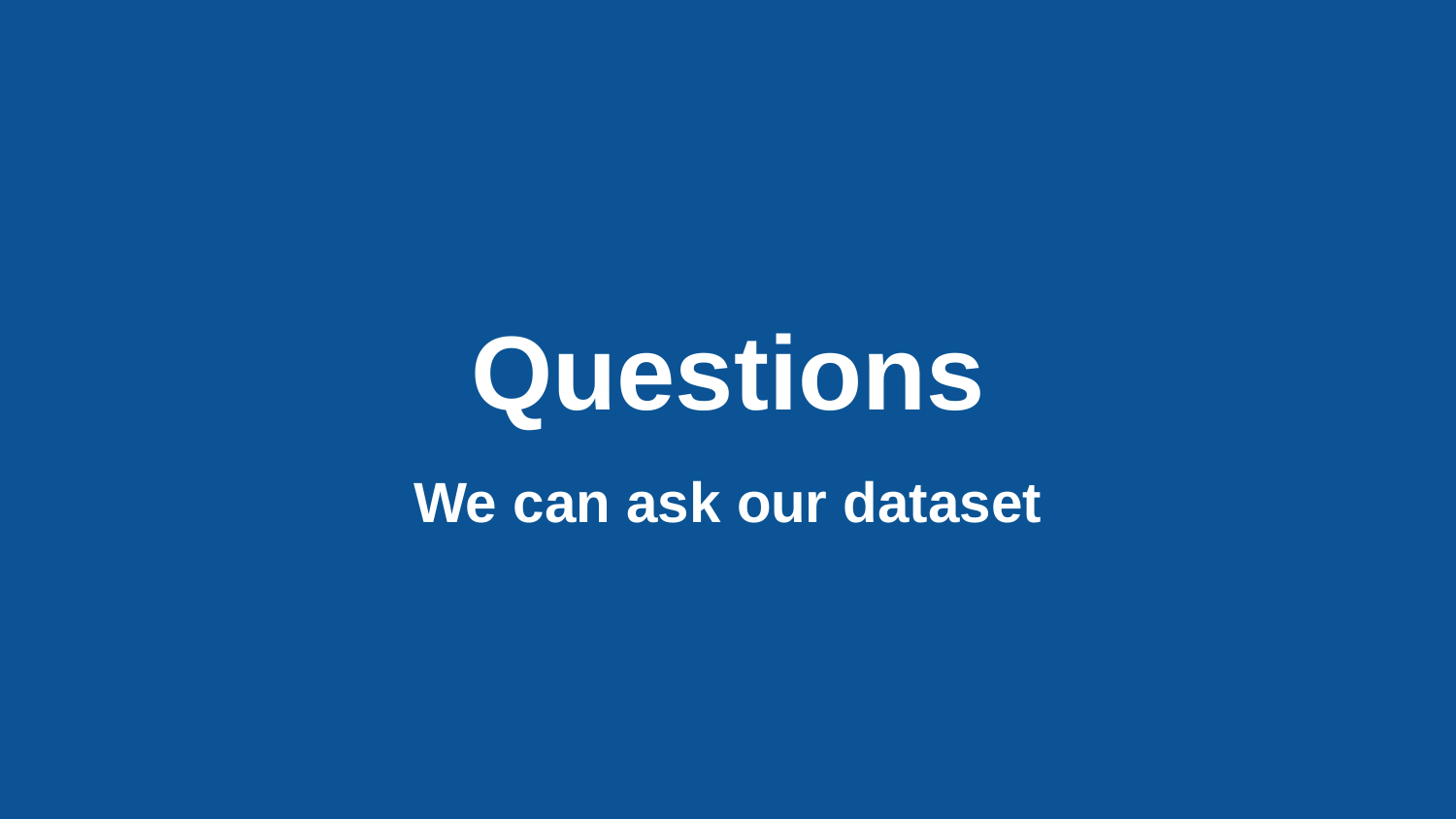

# Questions
We can ask our dataset